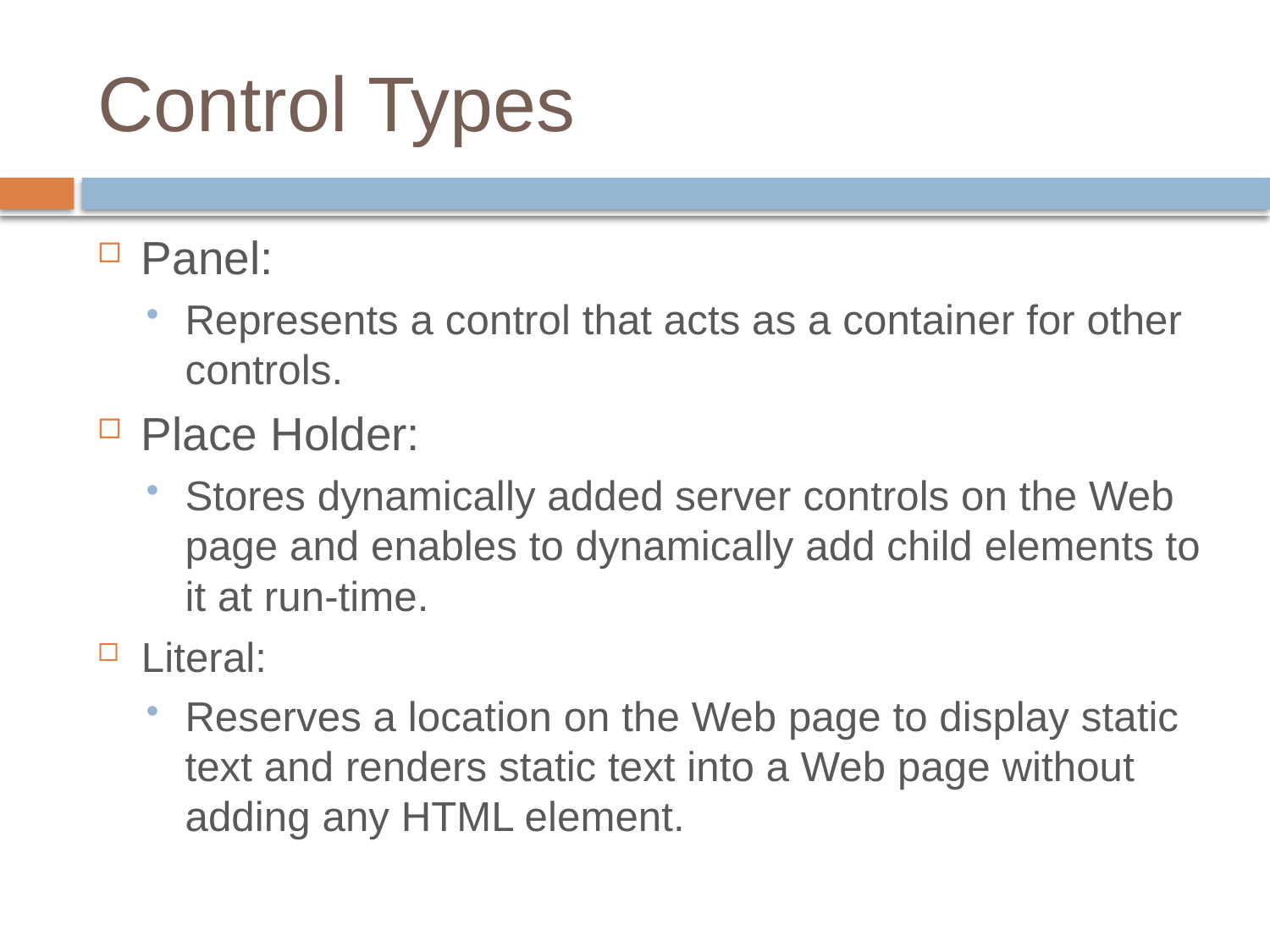

# Control Types
Panel:
Represents a control that acts as a container for other controls.
Place Holder:
Stores dynamically added server controls on the Web page and enables to dynamically add child elements to it at run-time.
Literal:
Reserves a location on the Web page to display static text and renders static text into a Web page without adding any HTML element.